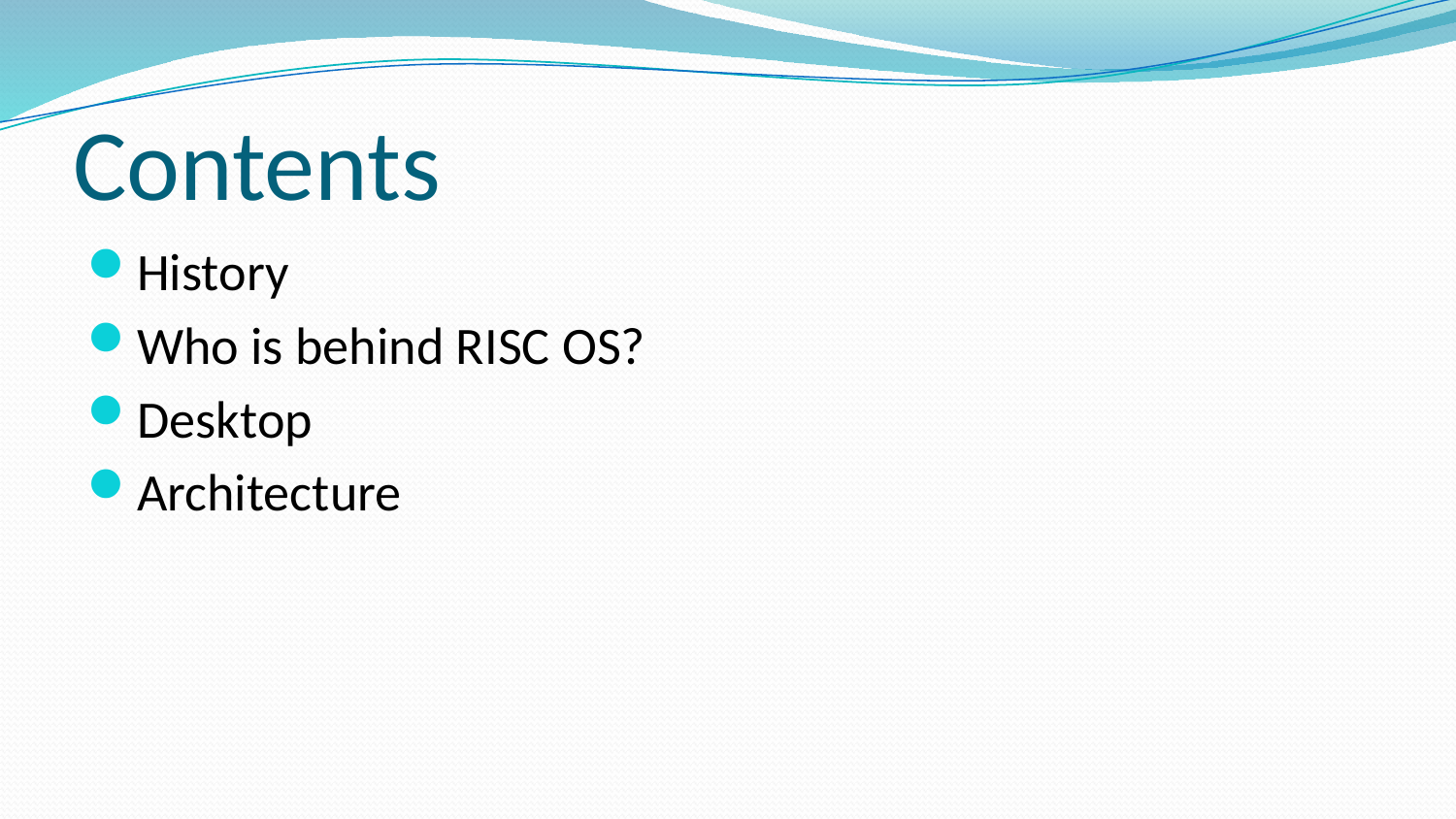

# Contents
History
Who is behind RISC OS?
Desktop
Architecture